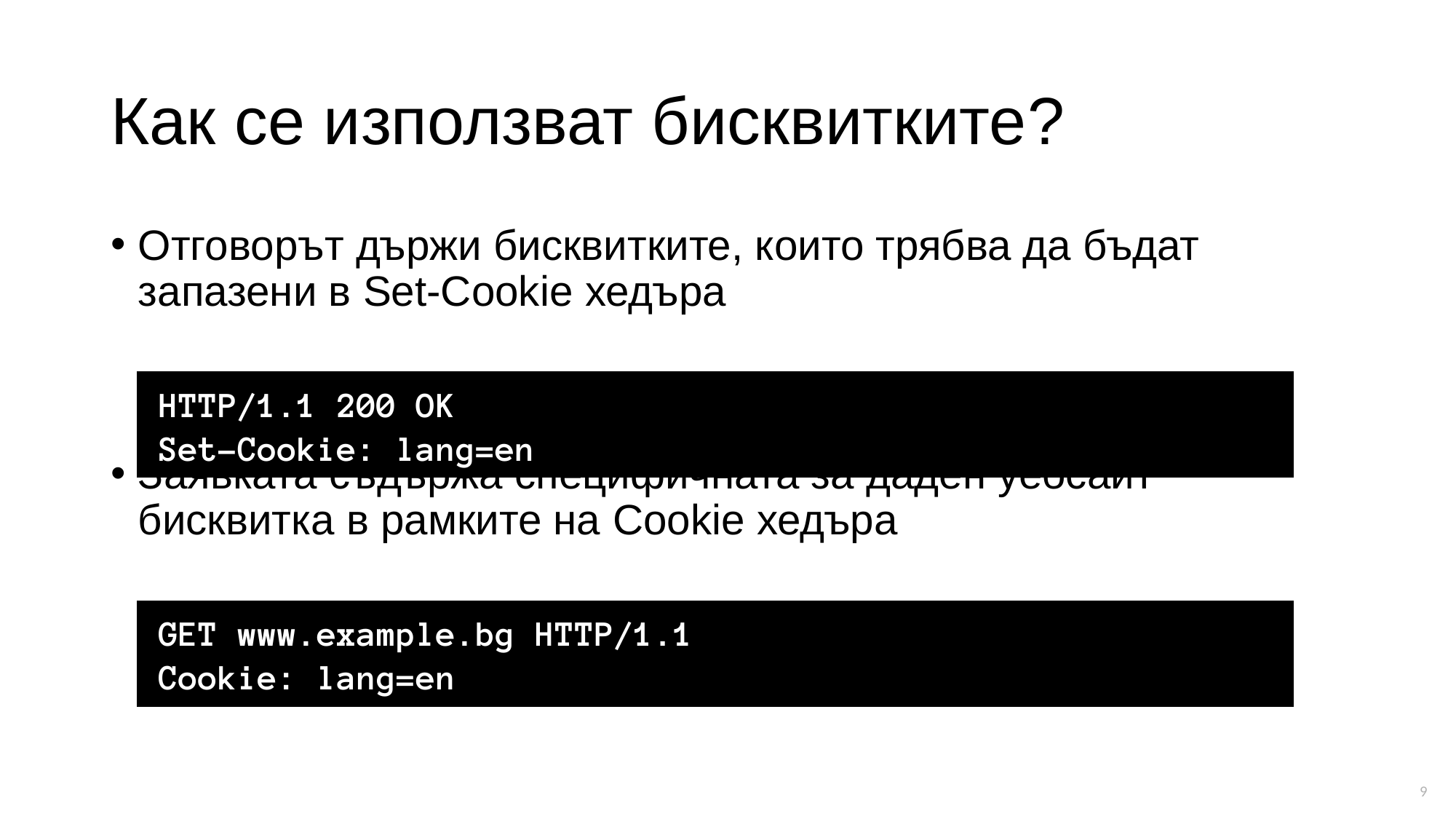

# Как се използват бисквитките?
Отговорът държи бисквитките, които трябва да бъдат
запазени в Set-Cookie хедъра

Заявката съдържа специфичната за даден уебсайт бисквитка в рамките на Cookie хедъра

HTTP/1.1 200 OK
Set-Cookie: lang=en
GET www.example.bg HTTP/1.1
Cookie: lang=en
9